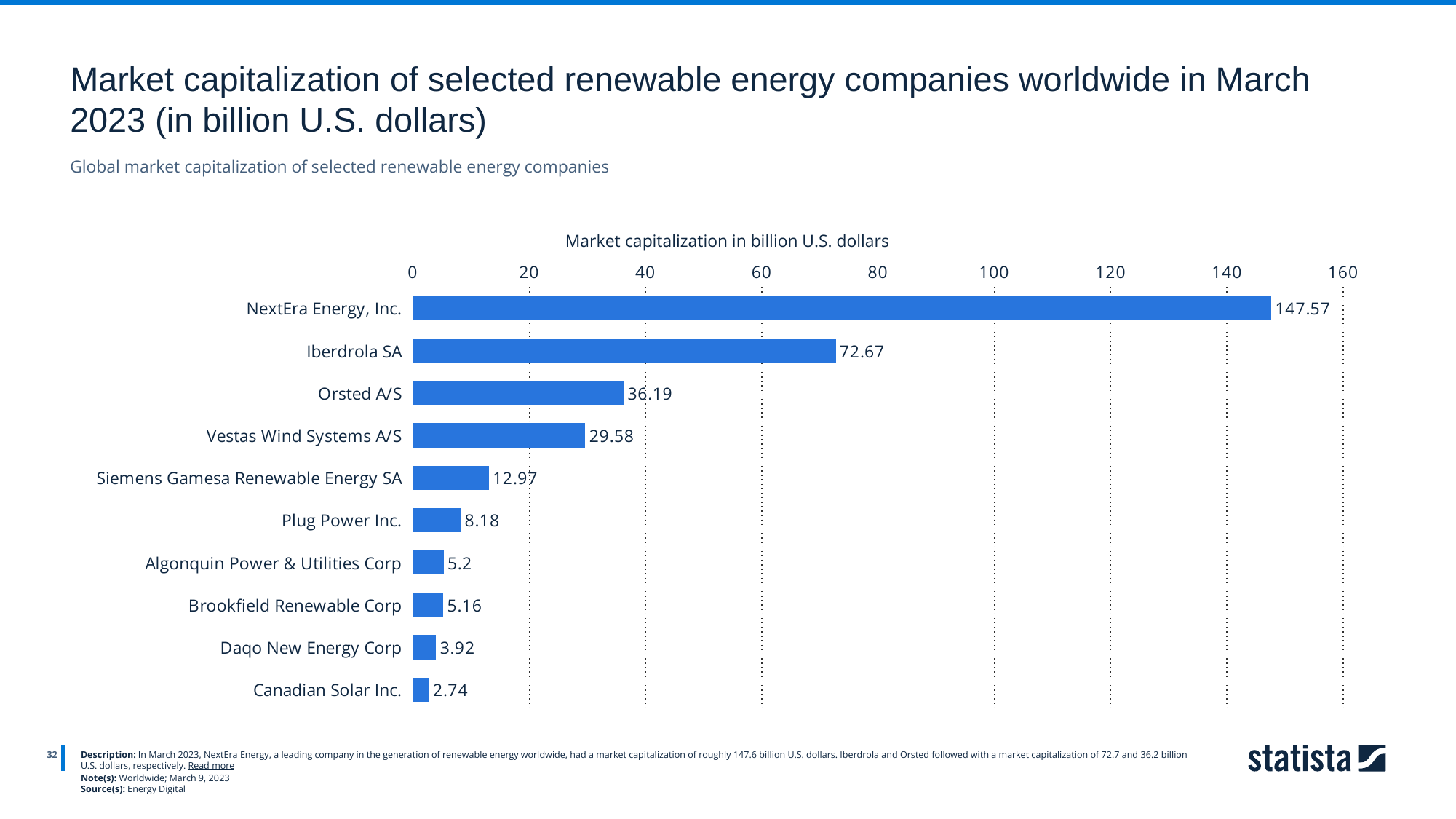

Market capitalization of selected renewable energy companies worldwide in March 2023 (in billion U.S. dollars)
Global market capitalization of selected renewable energy companies
Market capitalization in billion U.S. dollars

### Chart

| Category | Column1 |
|---|---|
| NextEra Energy, Inc. | 147.57 |
| Iberdrola SA | 72.67 |
| Orsted A/S | 36.19 |
| Vestas Wind Systems A/S | 29.58 |
| Siemens Gamesa Renewable Energy SA | 12.97 |
| Plug Power Inc. | 8.18 |
| Algonquin Power & Utilities Corp | 5.2 |
| Brookfield Renewable Corp | 5.16 |
| Daqo New Energy Corp | 3.92 |
| Canadian Solar Inc. | 2.74 |
32
Description: In March 2023, NextEra Energy, a leading company in the generation of renewable energy worldwide, had a market capitalization of roughly 147.6 billion U.S. dollars. Iberdrola and Orsted followed with a market capitalization of 72.7 and 36.2 billion U.S. dollars, respectively. Read more
Note(s): Worldwide; March 9, 2023
Source(s): Energy Digital